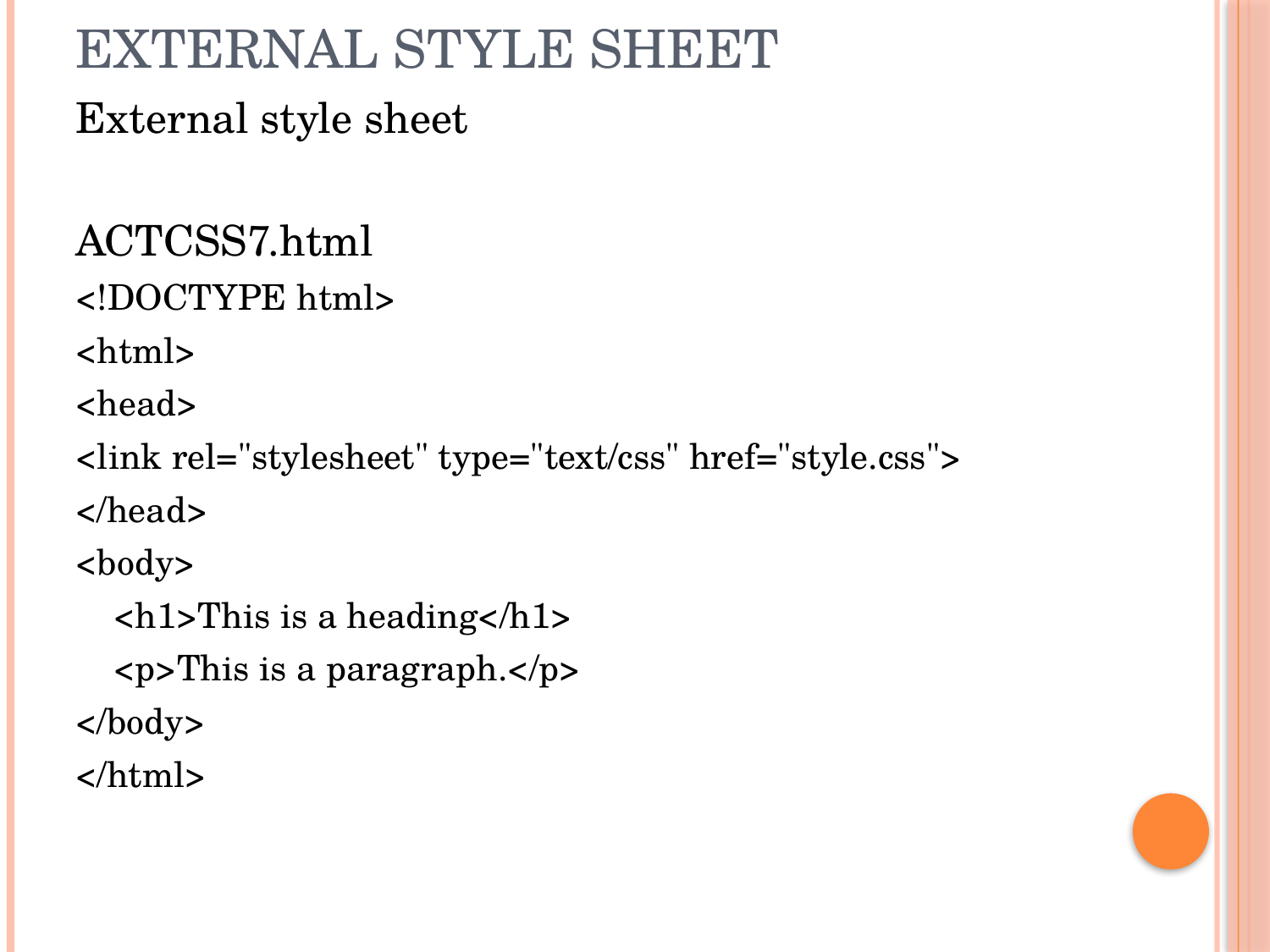

# External style sheet
External style sheet

ACTCSS7.html
<!DOCTYPE html>
<html>
<head>
<link rel="stylesheet" type="text/css" href="style.css">
</head>
<body>
	<h1>This is a heading</h1>
	<p>This is a paragraph.</p>
</body>
</html>